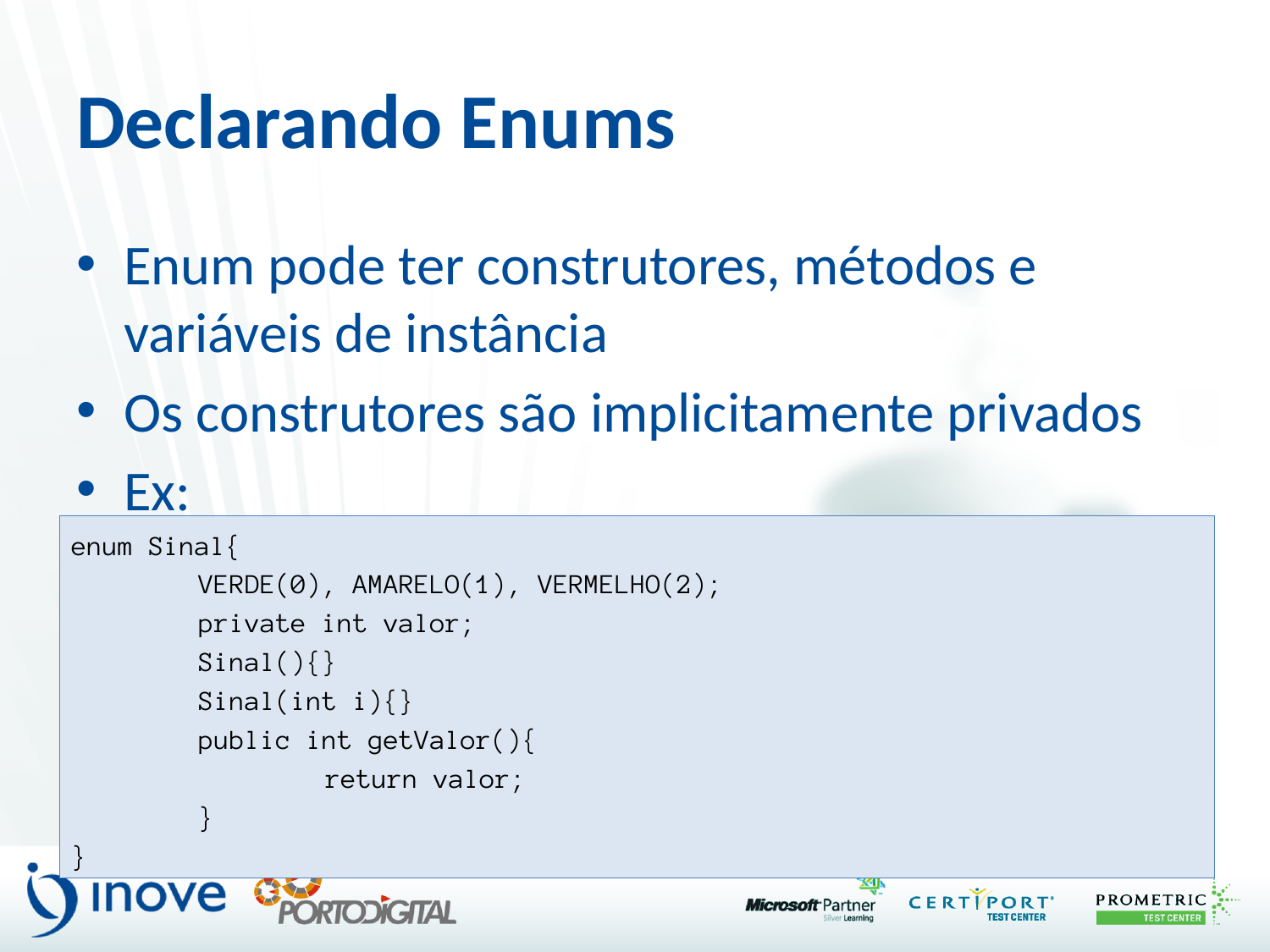

# Declarando Enums
Enum pode ter construtores, métodos e variáveis de instância
Os construtores são implicitamente privados
Ex:

enum Sinal{
	VERDE(0), AMARELO(1), VERMELHO(2);
	private int valor;
	Sinal(){}
	Sinal(int i){}
	public int getValor(){
		return valor;
	}
}